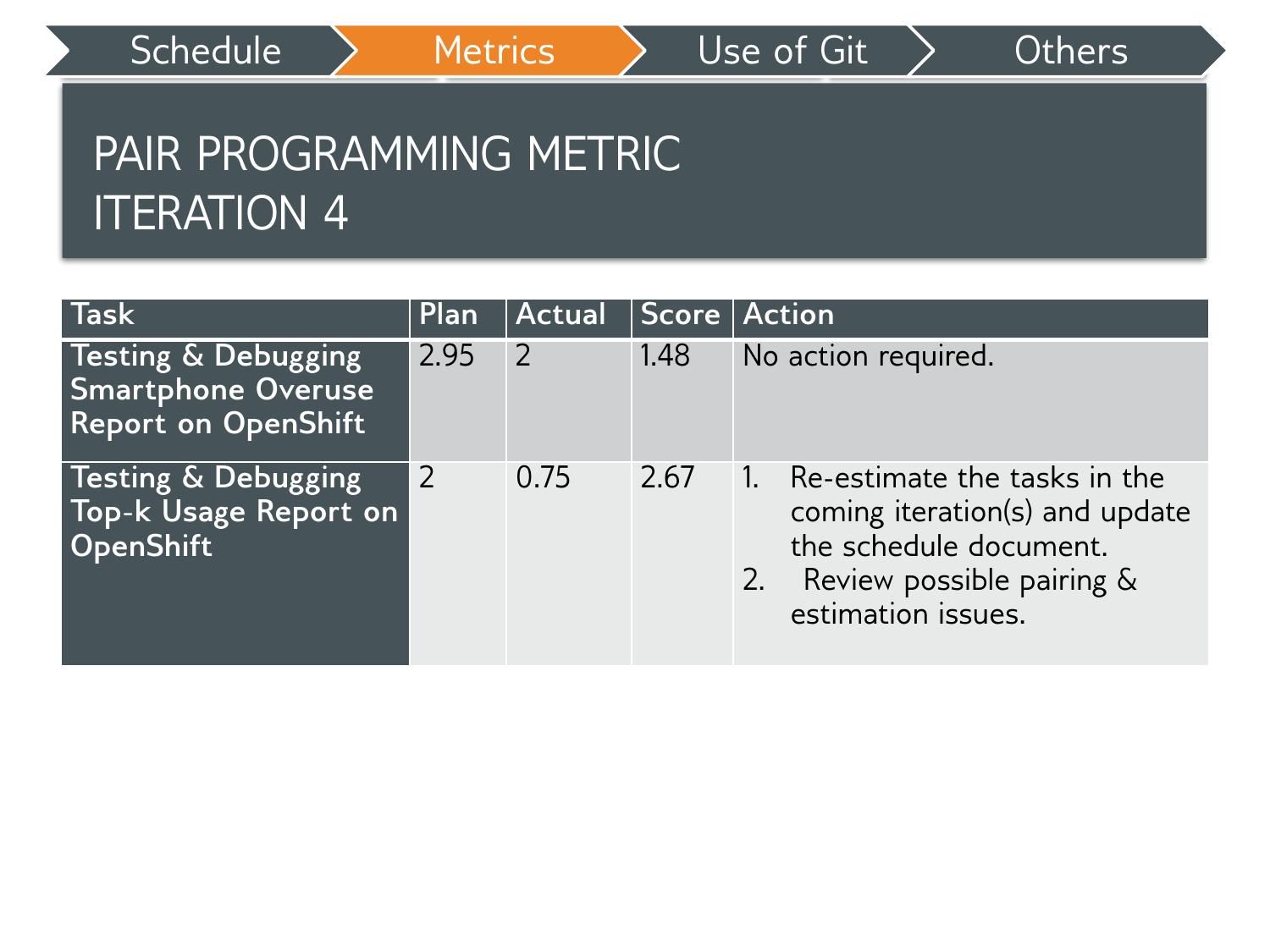

Iteration 2
Schedule
Metrics
Use of Git
Others
# Pair Programming Metric Iteration 4
| Task | Plan | Actual | Score | Action |
| --- | --- | --- | --- | --- |
| Testing & Debugging Smartphone Overuse Report on OpenShift | 2.95 | 2 | 1.48 | No action required. |
| Testing & Debugging Top-k Usage Report on OpenShift | 2 | 0.75 | 2.67 | Re-estimate the tasks in the coming iteration(s) and update the schedule document. 2. Review possible pairing & estimation issues. |